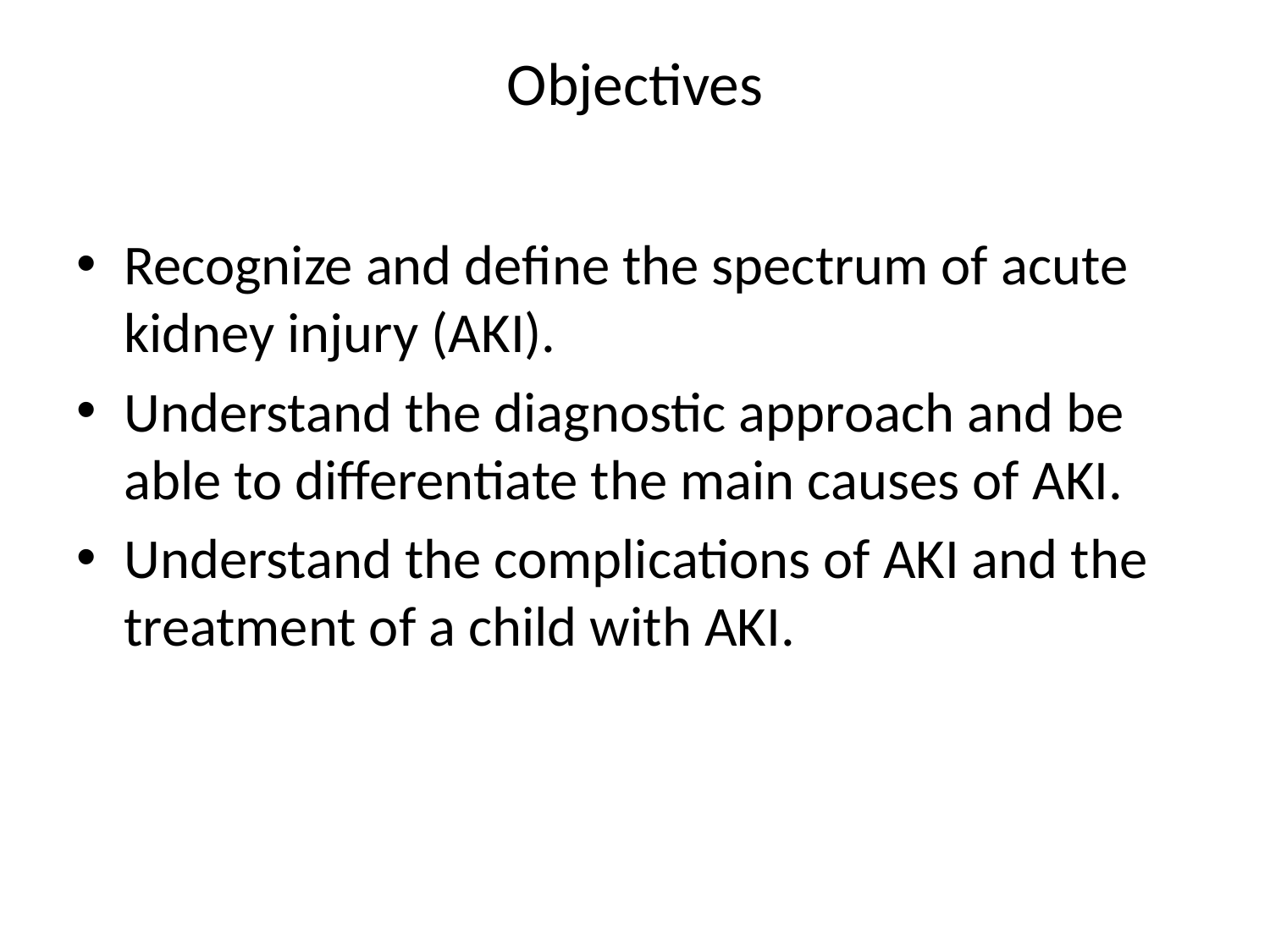

# Objectives
Recognize and define the spectrum of acute kidney injury (AKI).
Understand the diagnostic approach and be able to differentiate the main causes of AKI.
Understand the complications of AKI and the treatment of a child with AKI.